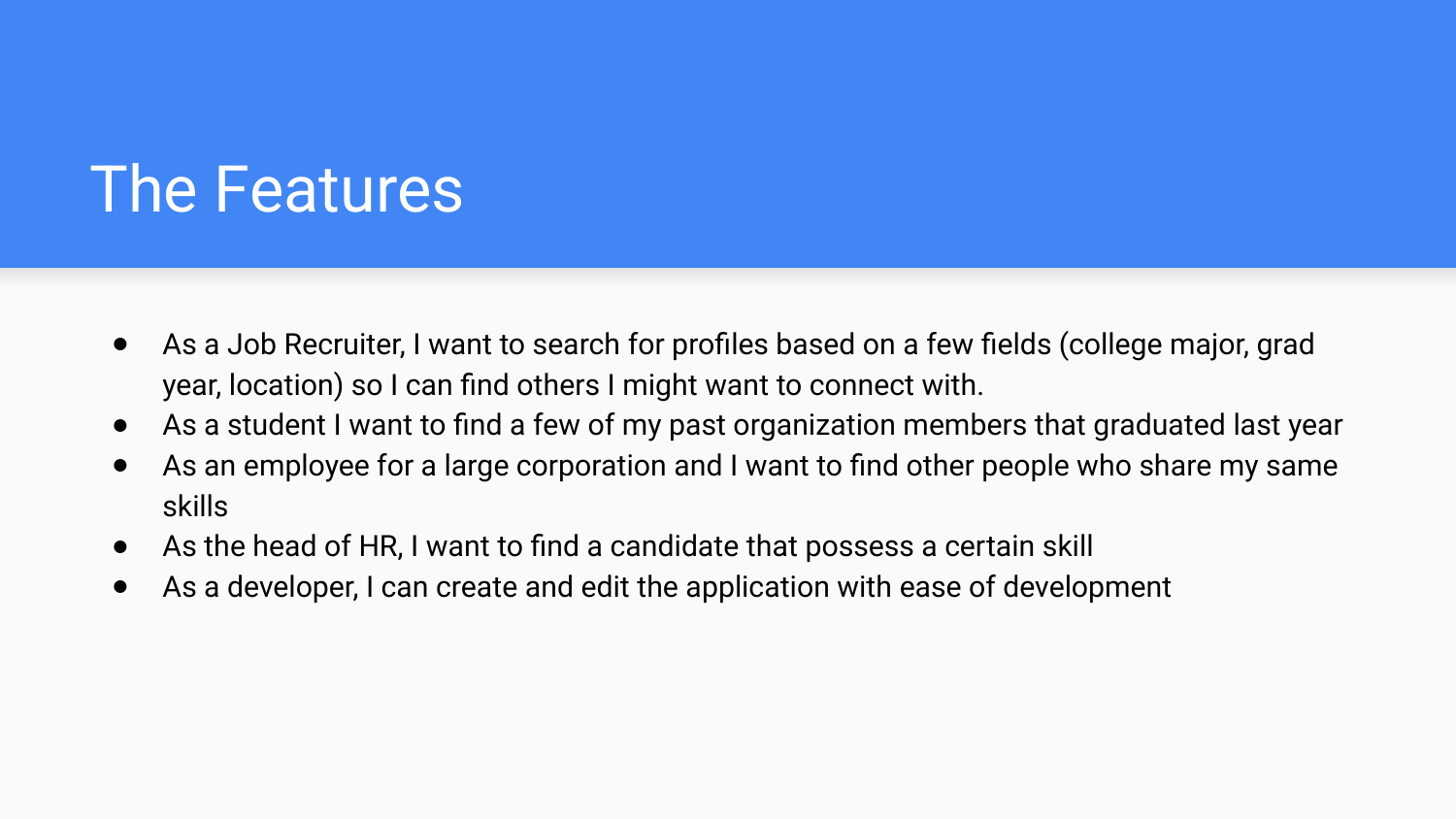

# The Features
As a Job Recruiter, I want to search for profiles based on a few fields (college major, grad year, location) so I can find others I might want to connect with.
As a student I want to find a few of my past organization members that graduated last year
As an employee for a large corporation and I want to find other people who share my same skills
As the head of HR, I want to find a candidate that possess a certain skill
As a developer, I can create and edit the application with ease of development